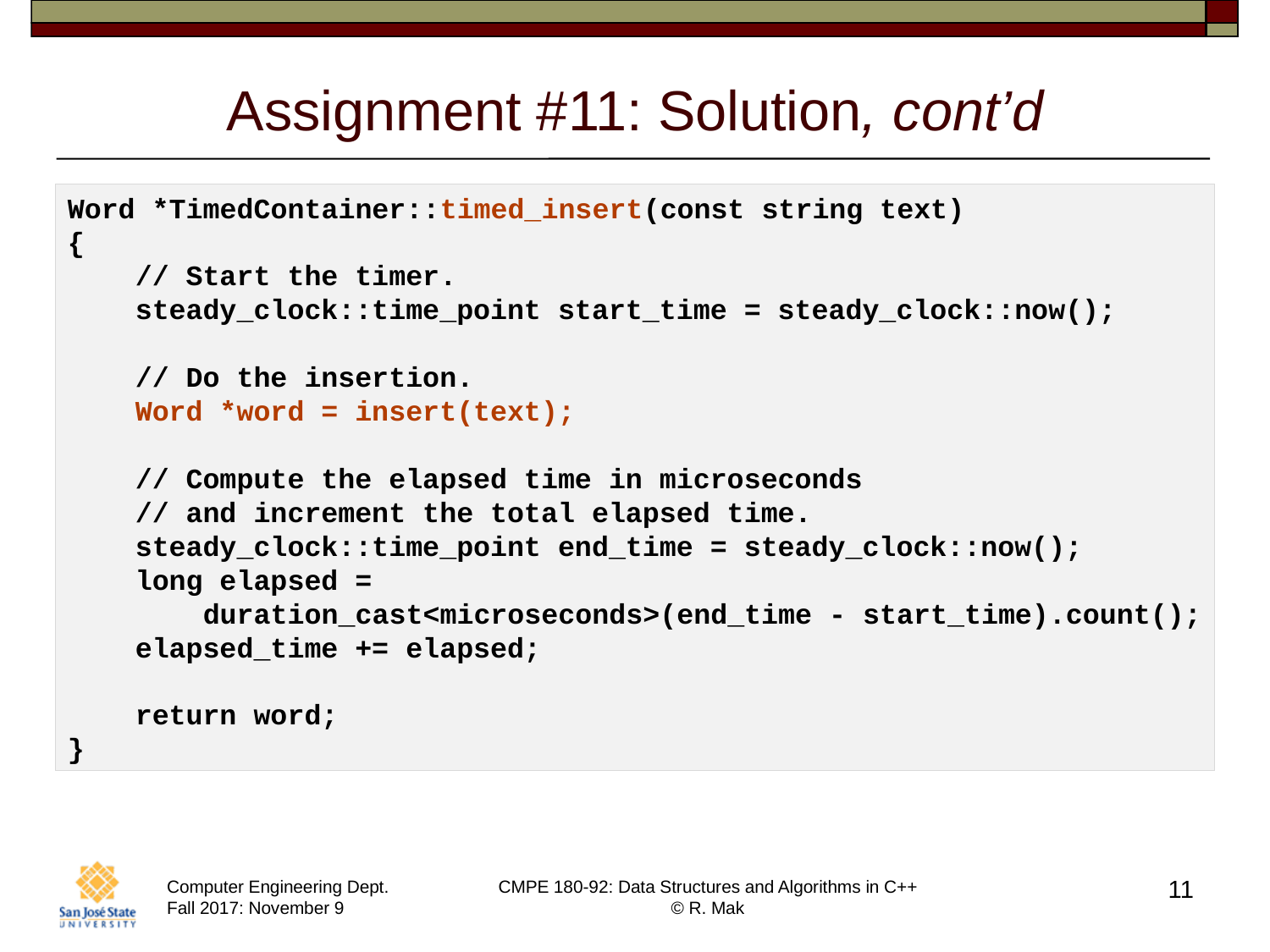

# Assignment #11: Solution, cont’d
Word *TimedContainer::timed_insert(const string text)
{
    // Start the timer.
    steady_clock::time_point start_time = steady_clock::now();
    // Do the insertion.
    Word *word = insert(text);
    // Compute the elapsed time in microseconds
    // and increment the total elapsed time.
    steady_clock::time_point end_time = steady_clock::now();
    long elapsed =
        duration_cast<microseconds>(end_time - start_time).count();
    elapsed_time += elapsed;

    return word;
}
11